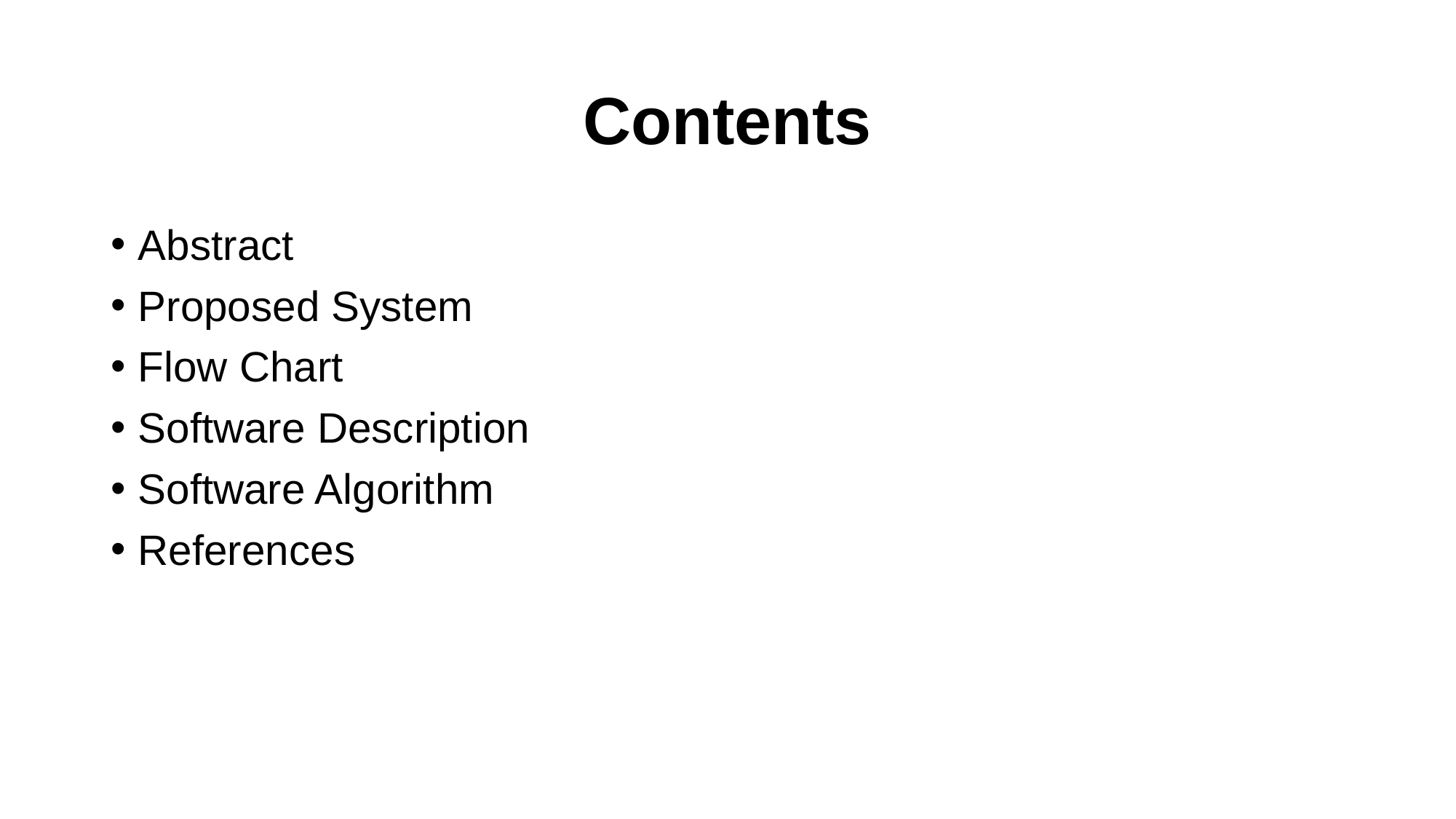

# Contents
Abstract
Proposed System
Flow Chart
Software Description
Software Algorithm
References